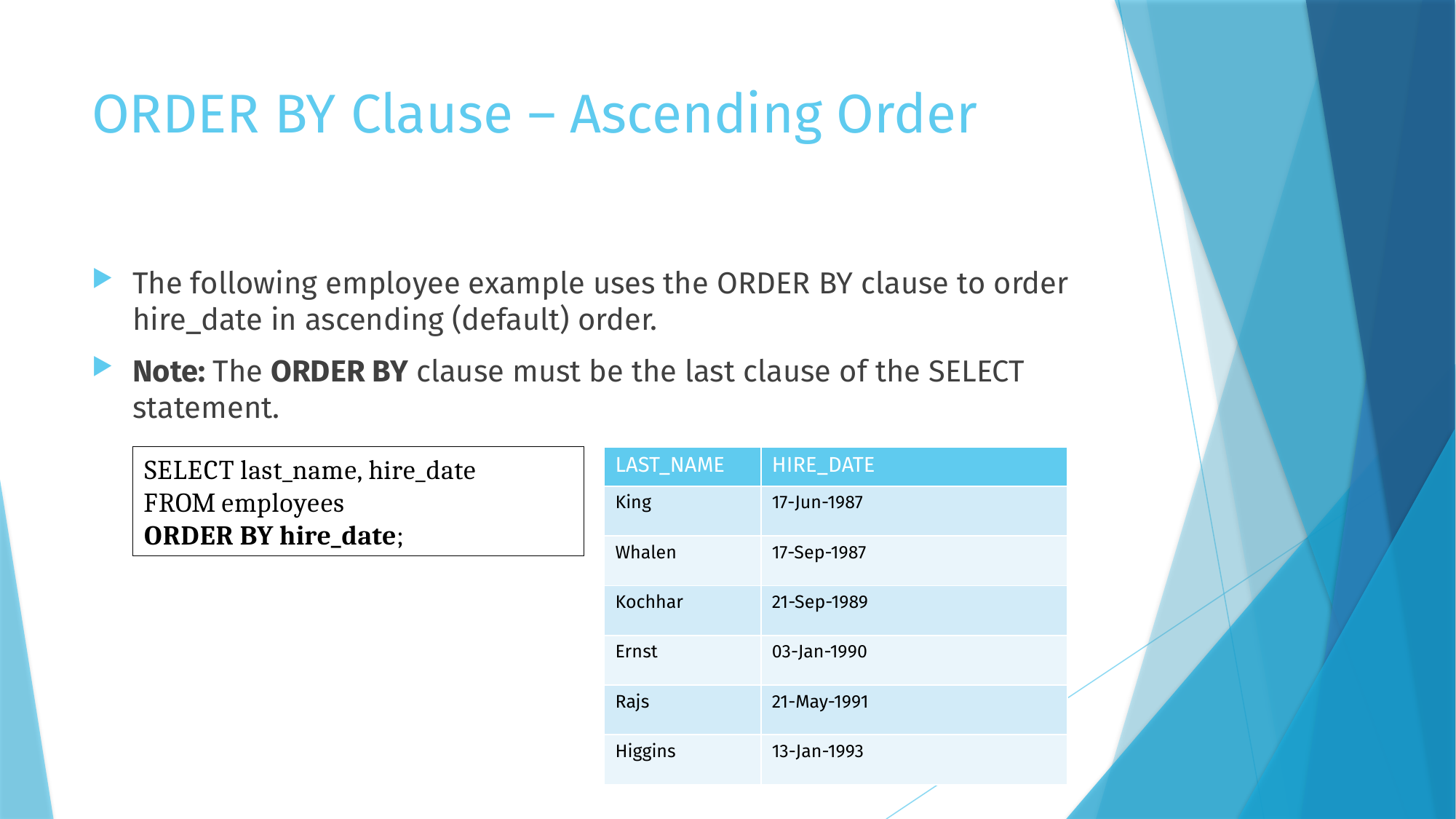

# ORDER BY Clause – Ascending Order
The following employee example uses the ORDER BY clause to order hire_date in ascending (default) order.
Note: The ORDER BY clause must be the last clause of the SELECT statement.
SELECT last_name, hire_date
FROM employees
ORDER BY hire_date;
| LAST\_NAME | HIRE\_DATE |
| --- | --- |
| King | 17-Jun-1987 |
| Whalen | 17-Sep-1987 |
| Kochhar | 21-Sep-1989 |
| Ernst | 03-Jan-1990 |
| Rajs | 21-May-1991 |
| Higgins | 13-Jan-1993 |